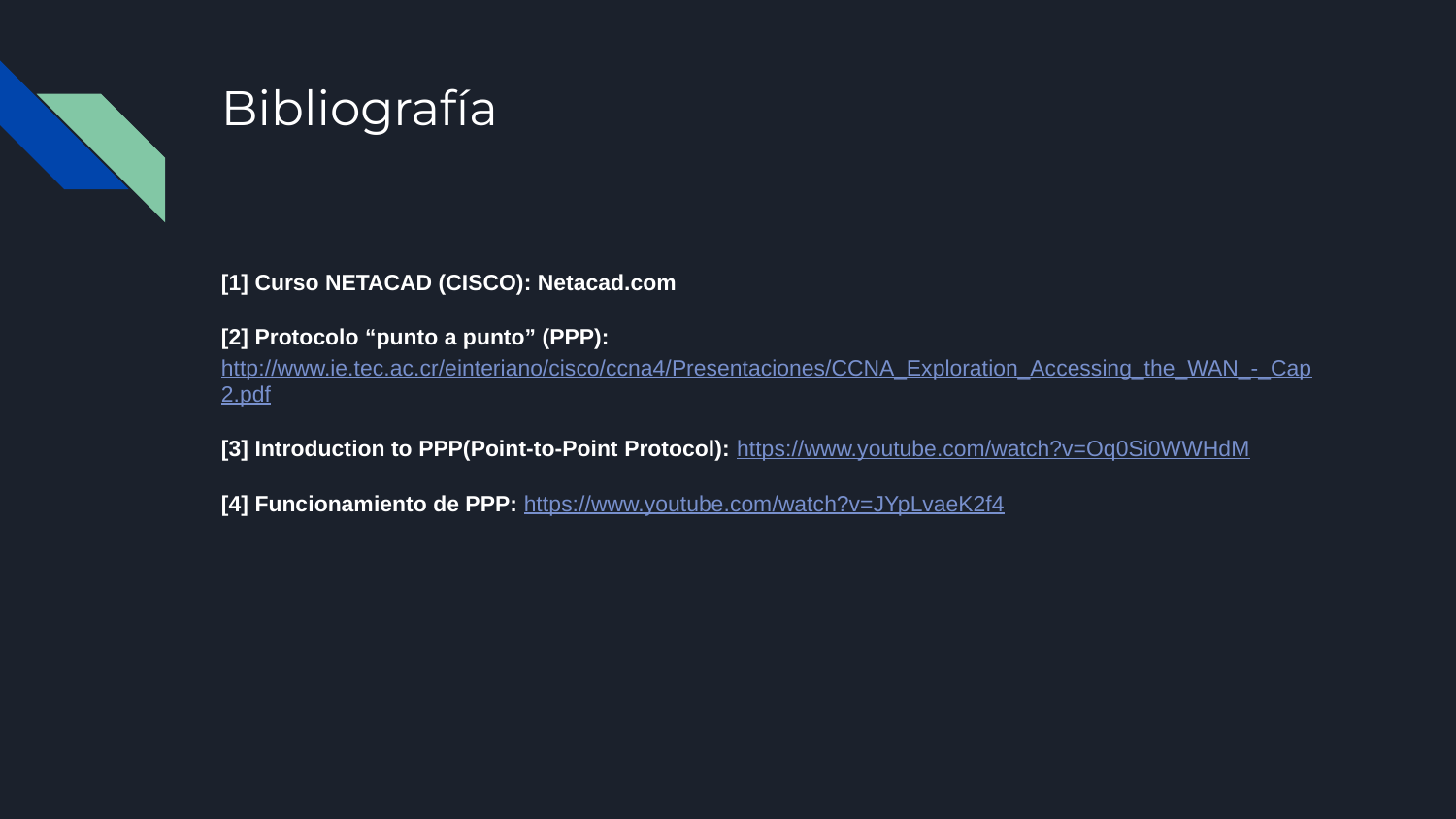

# Bibliografía
[1] Curso NETACAD (CISCO): Netacad.com
[2] Protocolo “punto a punto” (PPP): http://www.ie.tec.ac.cr/einteriano/cisco/ccna4/Presentaciones/CCNA_Exploration_Accessing_the_WAN_-_Cap2.pdf
[3] Introduction to PPP(Point-to-Point Protocol): https://www.youtube.com/watch?v=Oq0Si0WWHdM
[4] Funcionamiento de PPP: https://www.youtube.com/watch?v=JYpLvaeK2f4